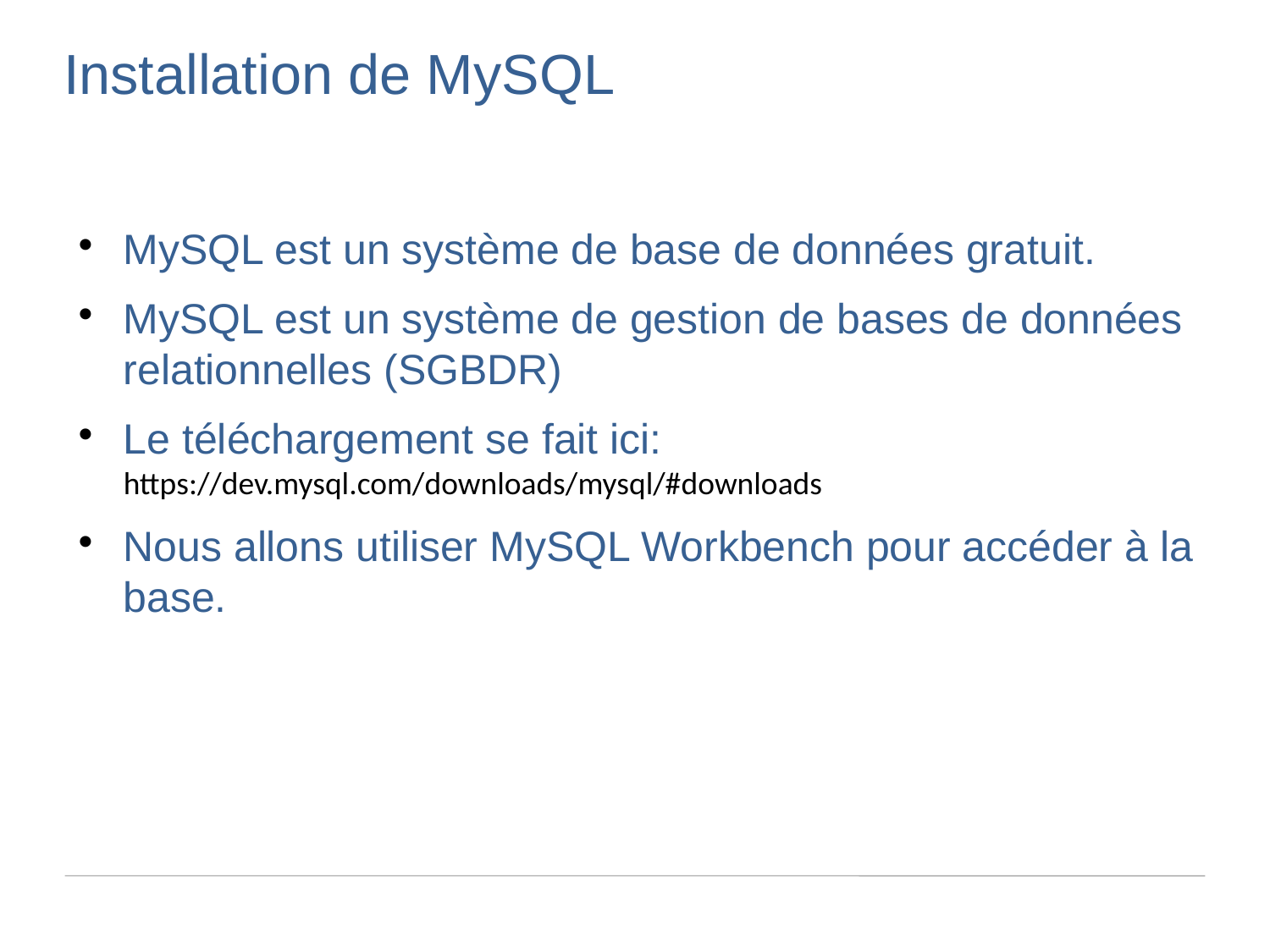

Installation de MySQL
MySQL est un système de base de données gratuit.
MySQL est un système de gestion de bases de données relationnelles (SGBDR)
Le téléchargement se fait ici: https://dev.mysql.com/downloads/mysql/#downloads
Nous allons utiliser MySQL Workbench pour accéder à la base.